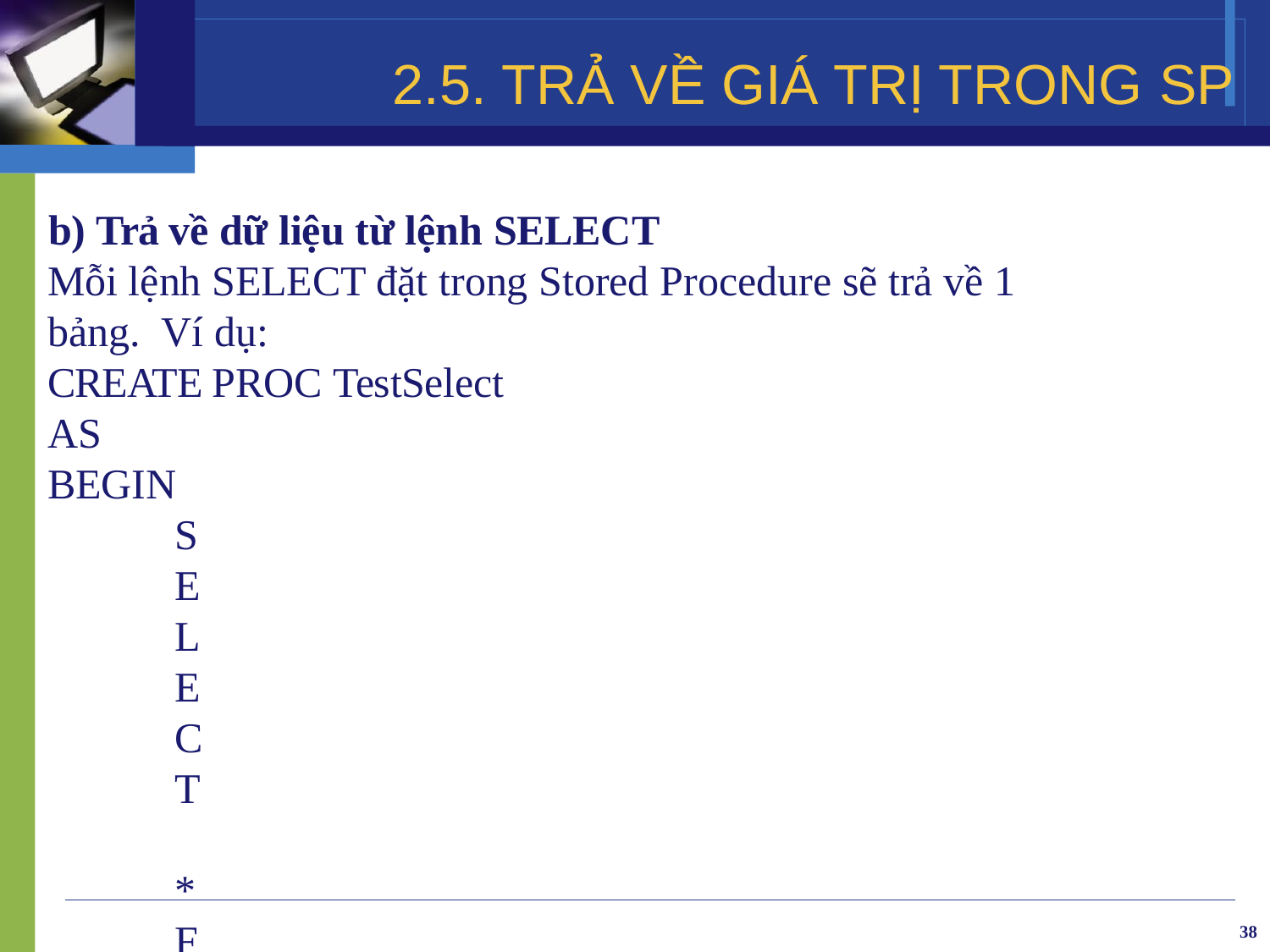

# 2.5. TRẢ VỀ GIÁ TRỊ TRONG SP
b) Trả về dữ liệu từ lệnh SELECT
Mỗi lệnh SELECT đặt trong Stored Procedure sẽ trả về 1 bảng.  Ví dụ:
CREATE PROC TestSelect
AS  BEGIN
SELECT *
FROM SINHVIEN
SELECT * FROM LOP
END  GO

EXEC TestSelect
38